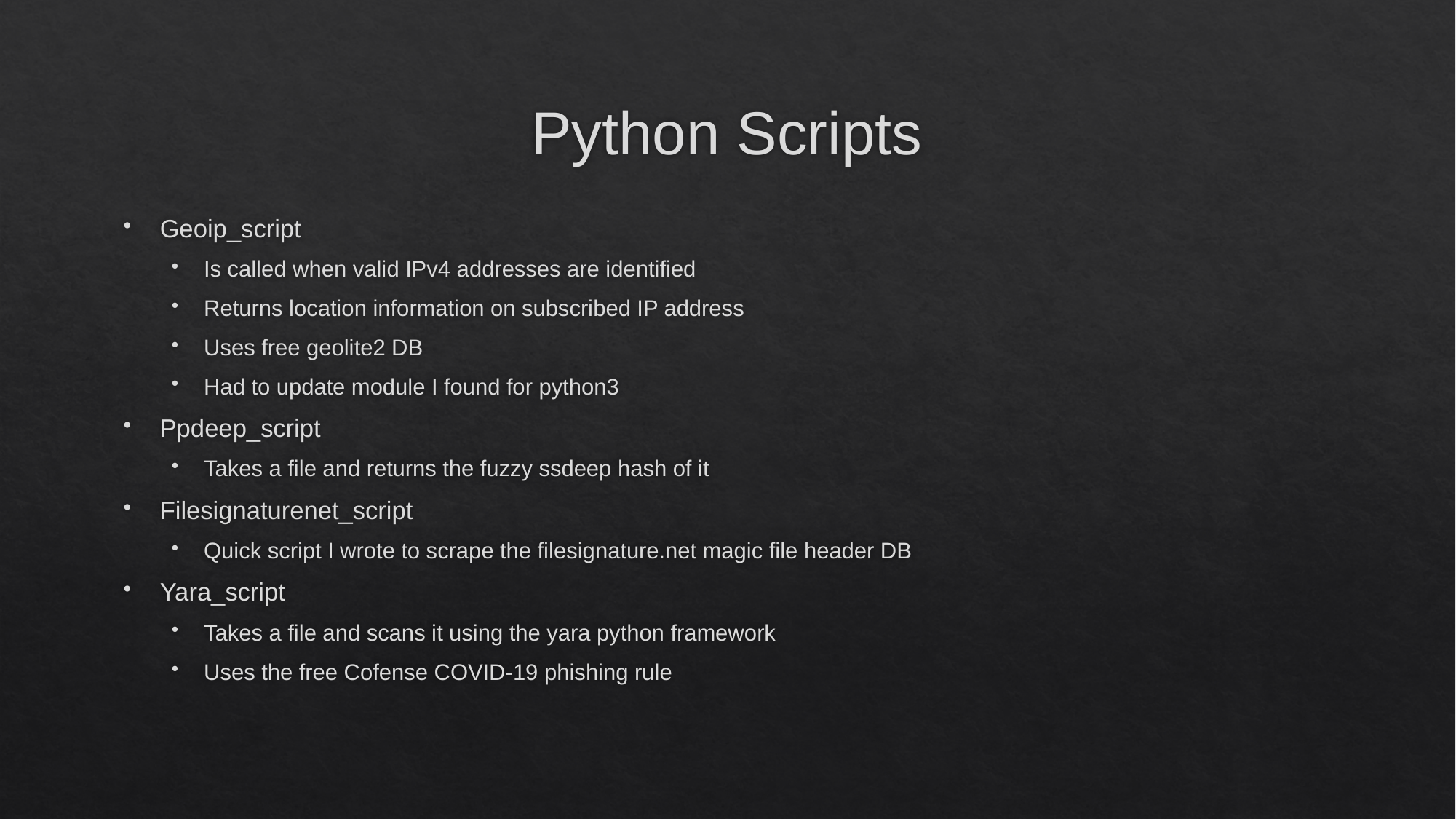

# Python Scripts
Geoip_script
Is called when valid IPv4 addresses are identified
Returns location information on subscribed IP address
Uses free geolite2 DB
Had to update module I found for python3
Ppdeep_script
Takes a file and returns the fuzzy ssdeep hash of it
Filesignaturenet_script
Quick script I wrote to scrape the filesignature.net magic file header DB
Yara_script
Takes a file and scans it using the yara python framework
Uses the free Cofense COVID-19 phishing rule